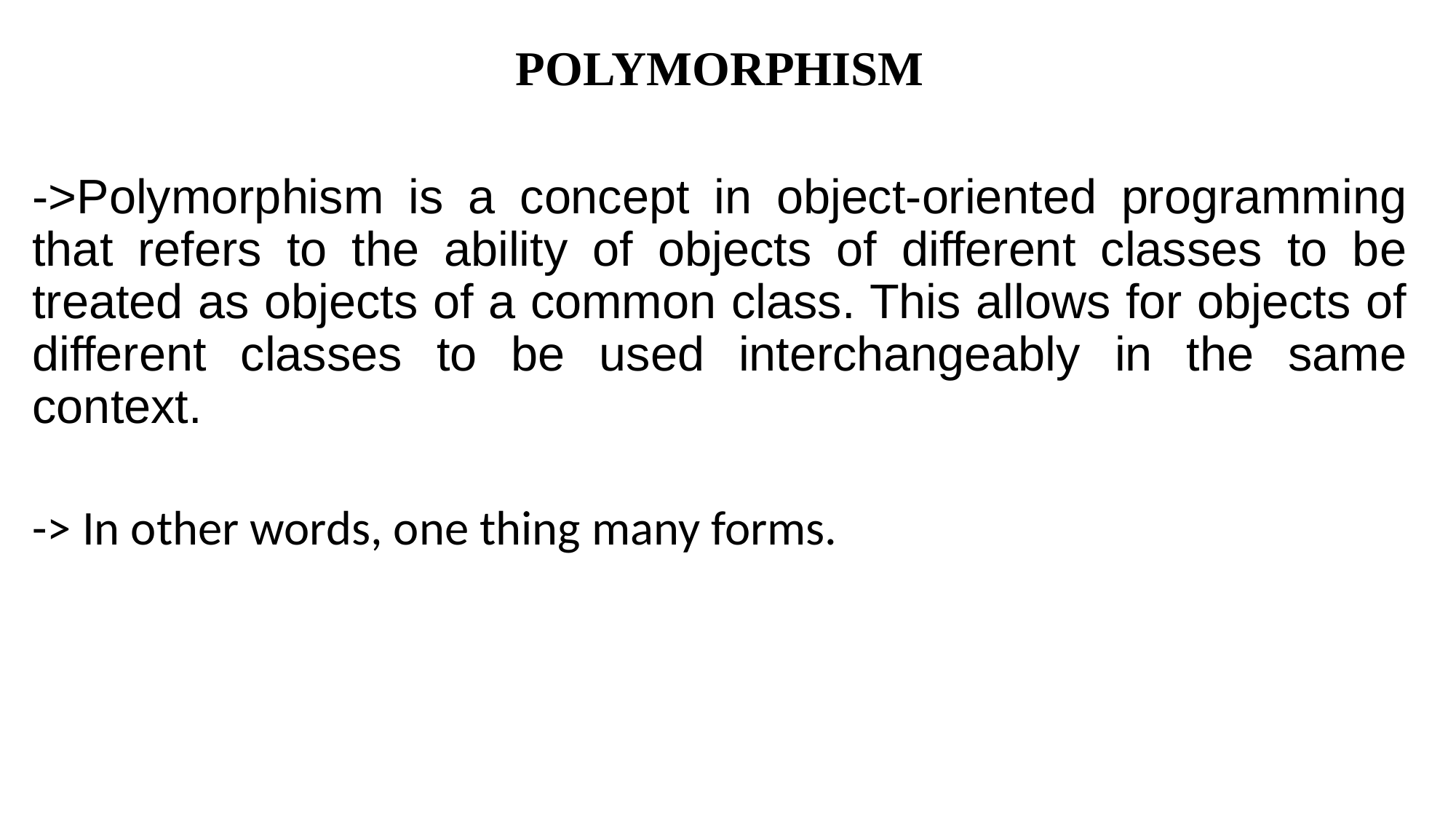

POLYMORPHISM

->Polymorphism is a concept in object-oriented programming that refers to the ability of objects of different classes to be treated as objects of a common class. This allows for objects of different classes to be used interchangeably in the same context.

-> In other words, one thing many forms.